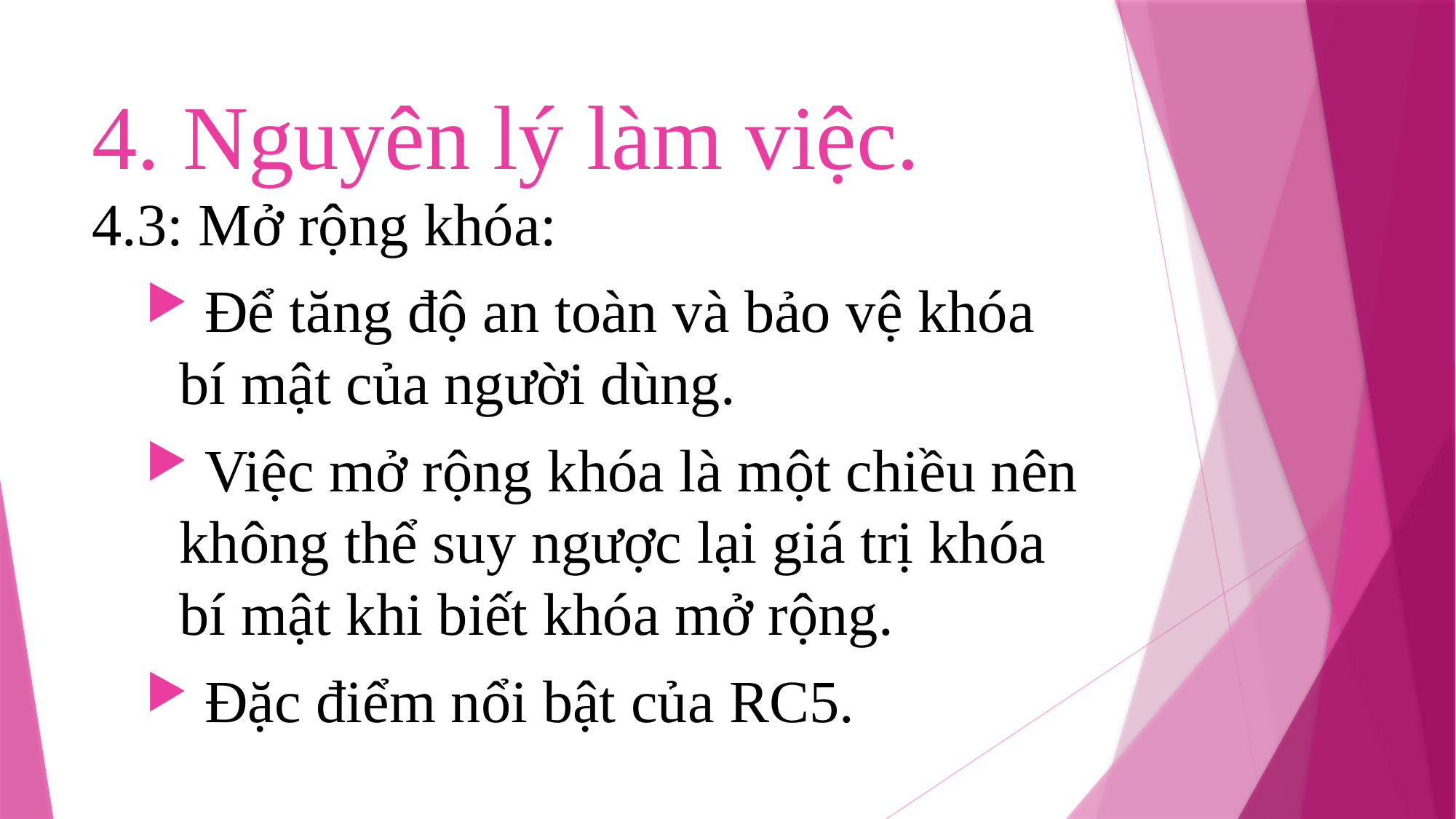

# 4. Nguyên lý làm việc.
4.3: Mở rộng khóa:
 Để tăng độ an toàn và bảo vệ khóa bí mật của người dùng.
 Việc mở rộng khóa là một chiều nên không thể suy ngược lại giá trị khóa bí mật khi biết khóa mở rộng.
 Đặc điểm nổi bật của RC5.